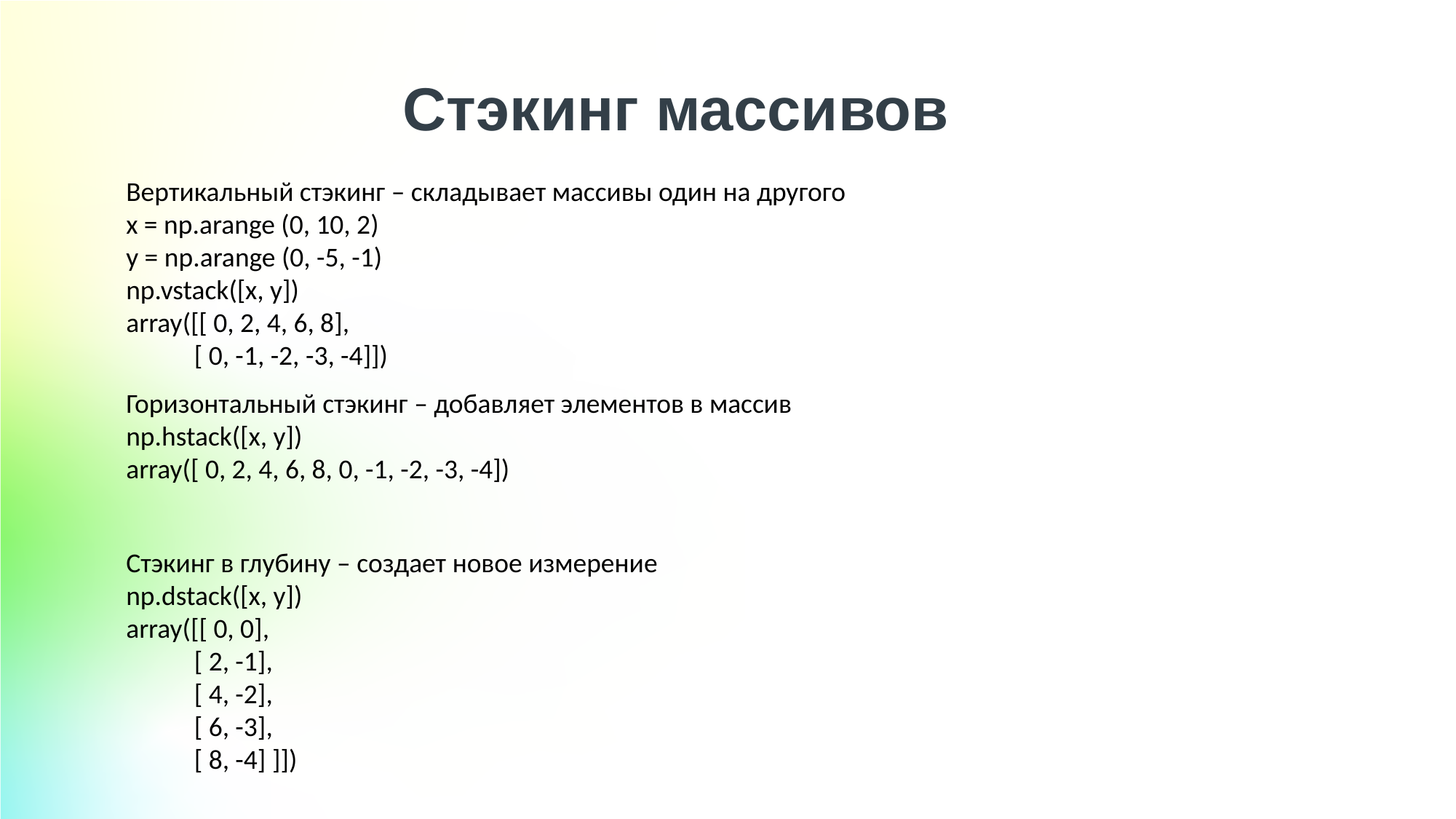

Стэкинг массивов
Вертикальный стэкинг – складывает массивы один на другого
x = np.arange (0, 10, 2)
y = np.arange (0, -5, -1)
np.vstack([x, y])
array([[ 0, 2, 4, 6, 8],
           [ 0, -1, -2, -3, -4]])

Горизонтальный стэкинг – добавляет элементов в массив
np.hstack([x, y])
array([ 0, 2, 4, 6, 8, 0, -1, -2, -3, -4])
Стэкинг в глубину – создает новое измерение
np.dstack([x, y])
array([[ 0, 0],
           [ 2, -1],
           [ 4, -2],
           [ 6, -3],
           [ 8, -4] ]])